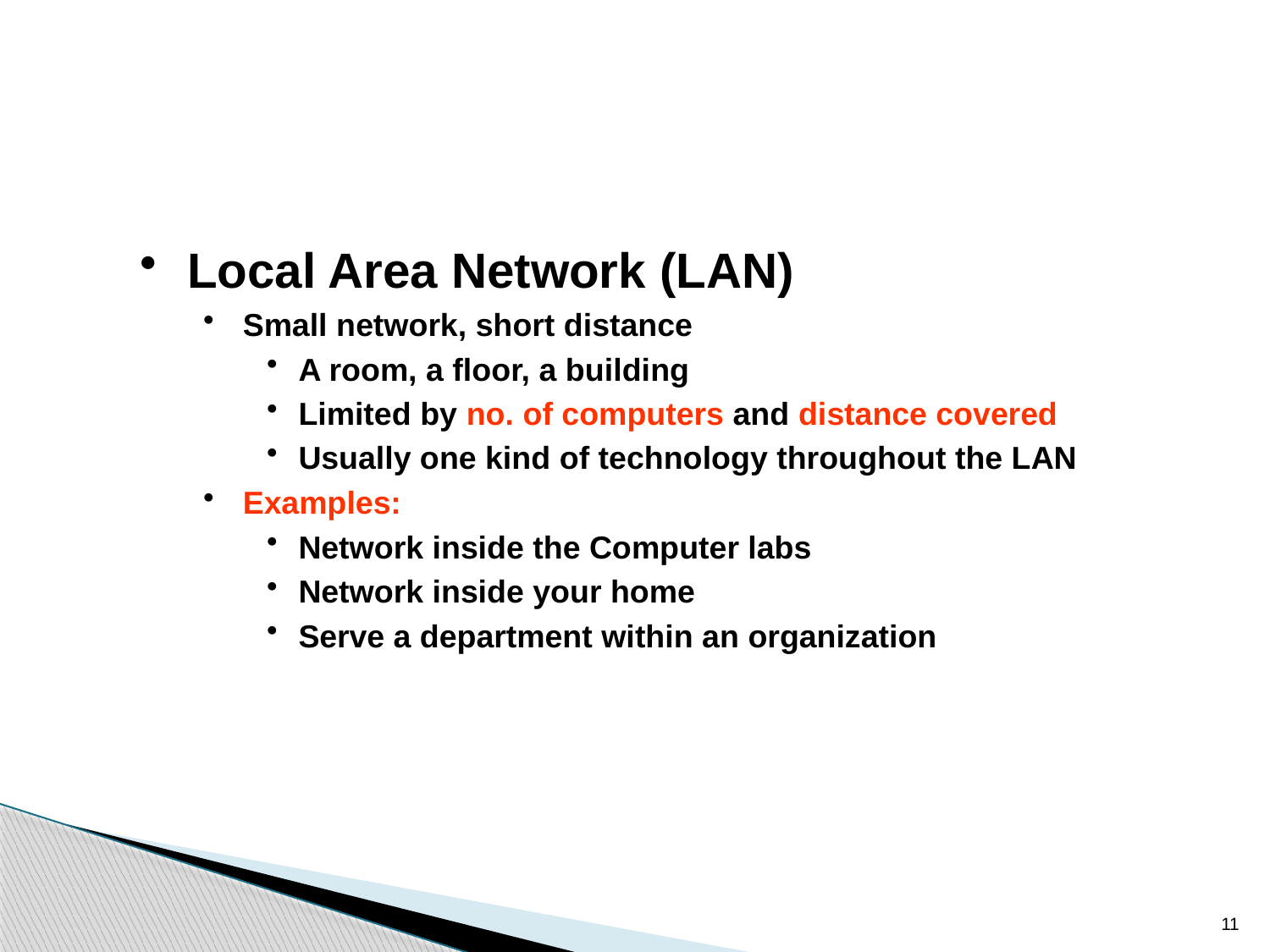

Local Area Network (LAN)
Small network, short distance
A room, a floor, a building
Limited by no. of computers and distance covered
Usually one kind of technology throughout the LAN
Examples:
Network inside the Computer labs
Network inside your home
Serve a department within an organization

11